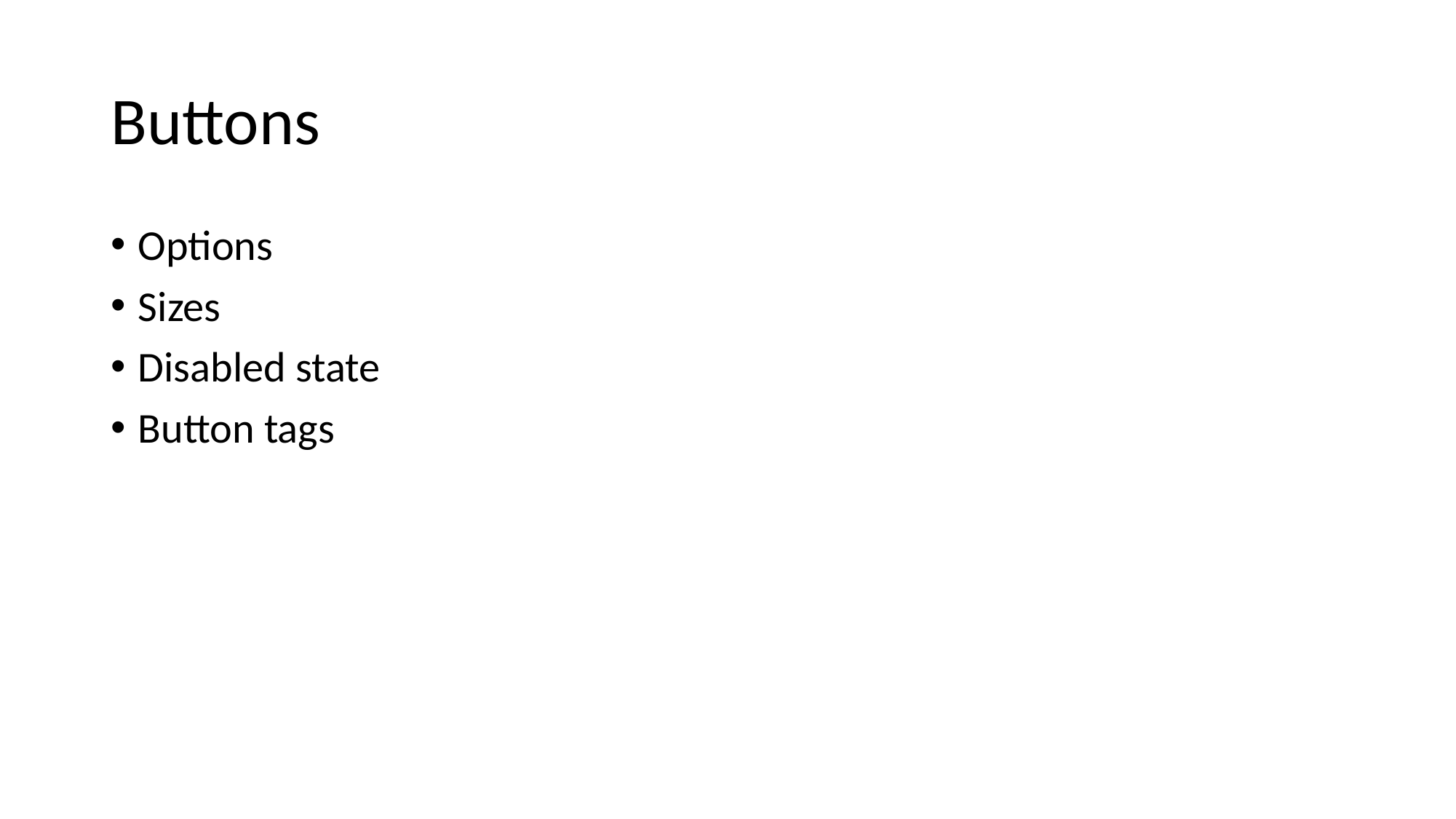

# Buttons
Options
Sizes
Disabled state
Button tags